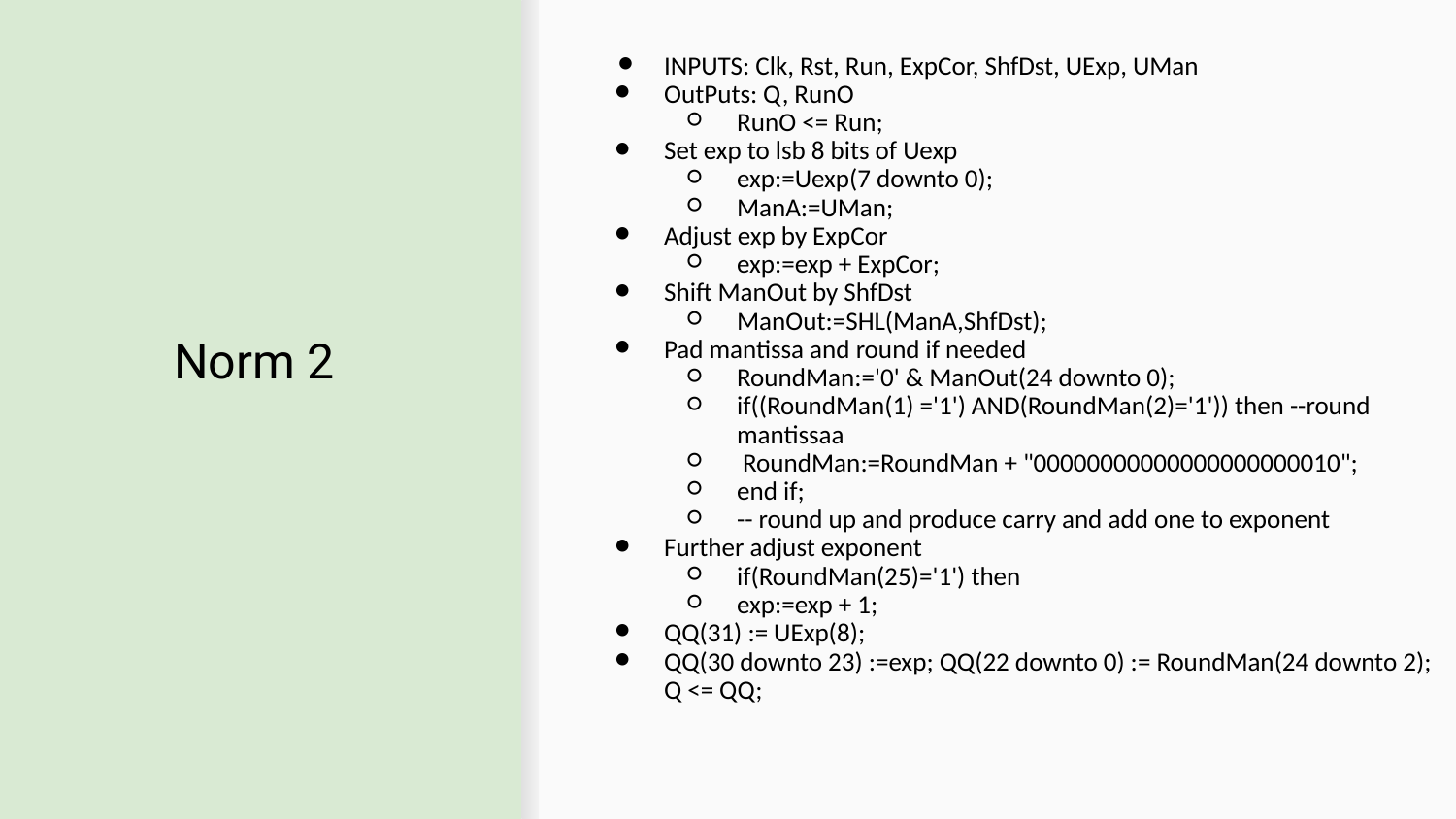

INPUTS: Clk, Rst, Run, ExpCor, ShfDst, UExp, UMan
OutPuts: Q, RunO
RunO <= Run;
Set exp to lsb 8 bits of Uexp
exp:=Uexp(7 downto 0);
ManA:=UMan;
Adjust exp by ExpCor
exp:=exp + ExpCor;
Shift ManOut by ShfDst
ManOut:=SHL(ManA,ShfDst);
Pad mantissa and round if needed
RoundMan:='0' & ManOut(24 downto 0);
if((RoundMan(1) ='1') AND(RoundMan(2)='1')) then --round mantissaa
 RoundMan:=RoundMan + "00000000000000000000010";
end if;
-- round up and produce carry and add one to exponent
Further adjust exponent
if(RoundMan(25)='1') then
exp:=exp + 1;
QQ(31) := UExp(8);
QQ(30 downto 23) :=exp; QQ(22 downto 0) := RoundMan(24 downto 2); Q <= QQ;

OUTPUTS: RunO, OP_Q
# Norm 2